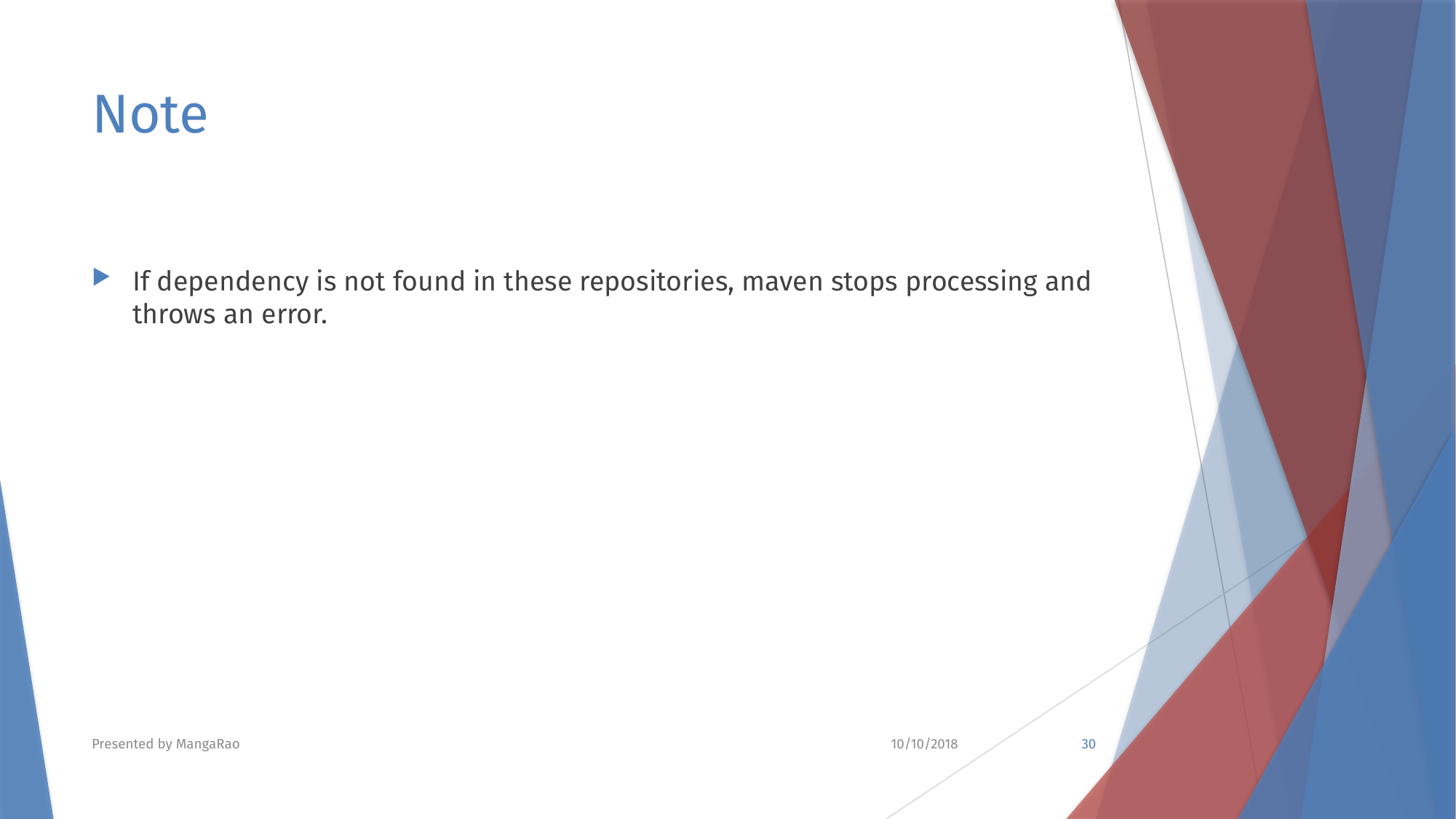

# Note
If dependency is not found in these repositories, maven stops processing and throws an error.
Presented by MangaRao
10/10/2018
30